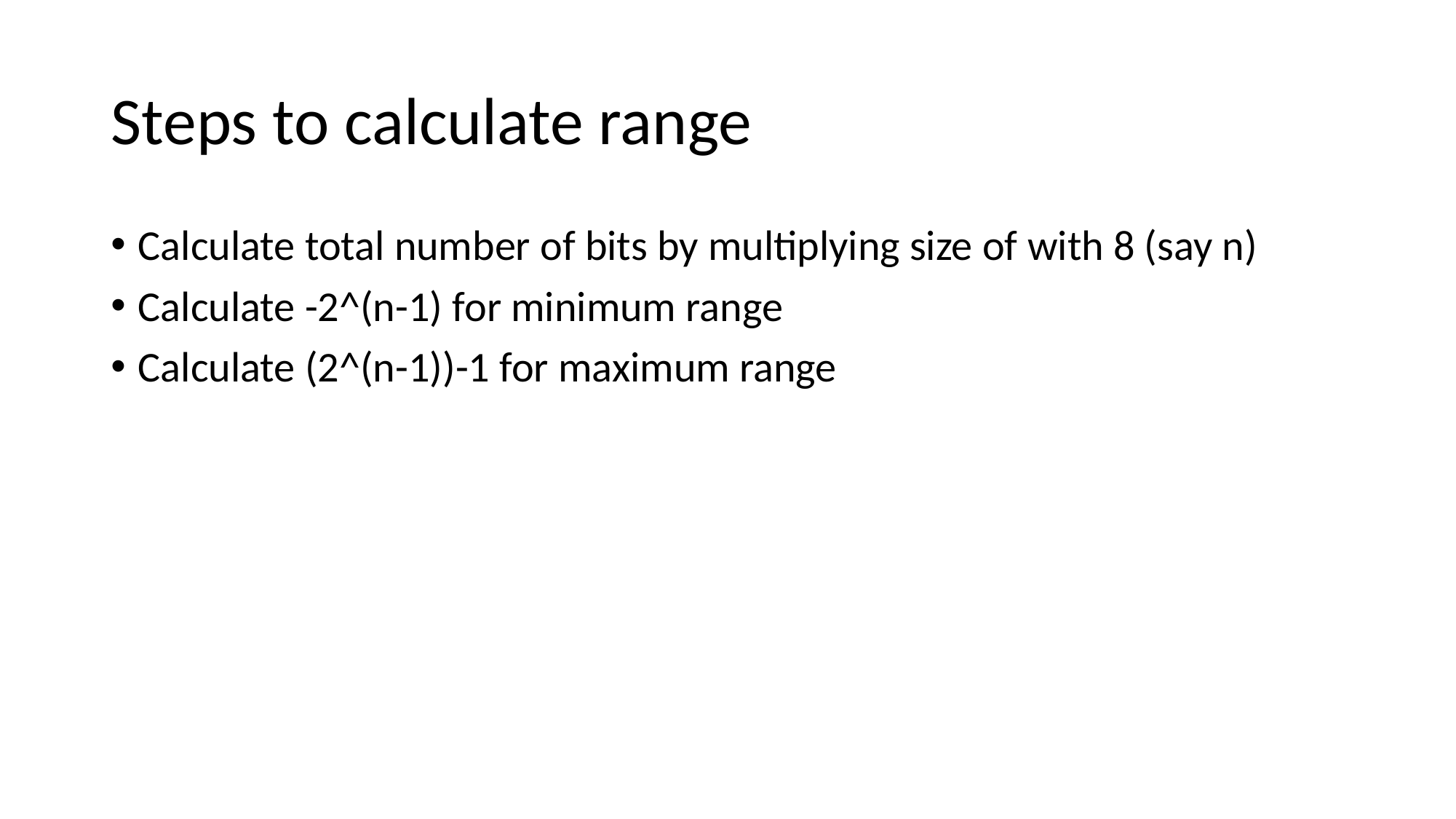

# Steps to calculate range
Calculate total number of bits by multiplying size of with 8 (say n)
Calculate -2^(n-1) for minimum range
Calculate (2^(n-1))-1 for maximum range